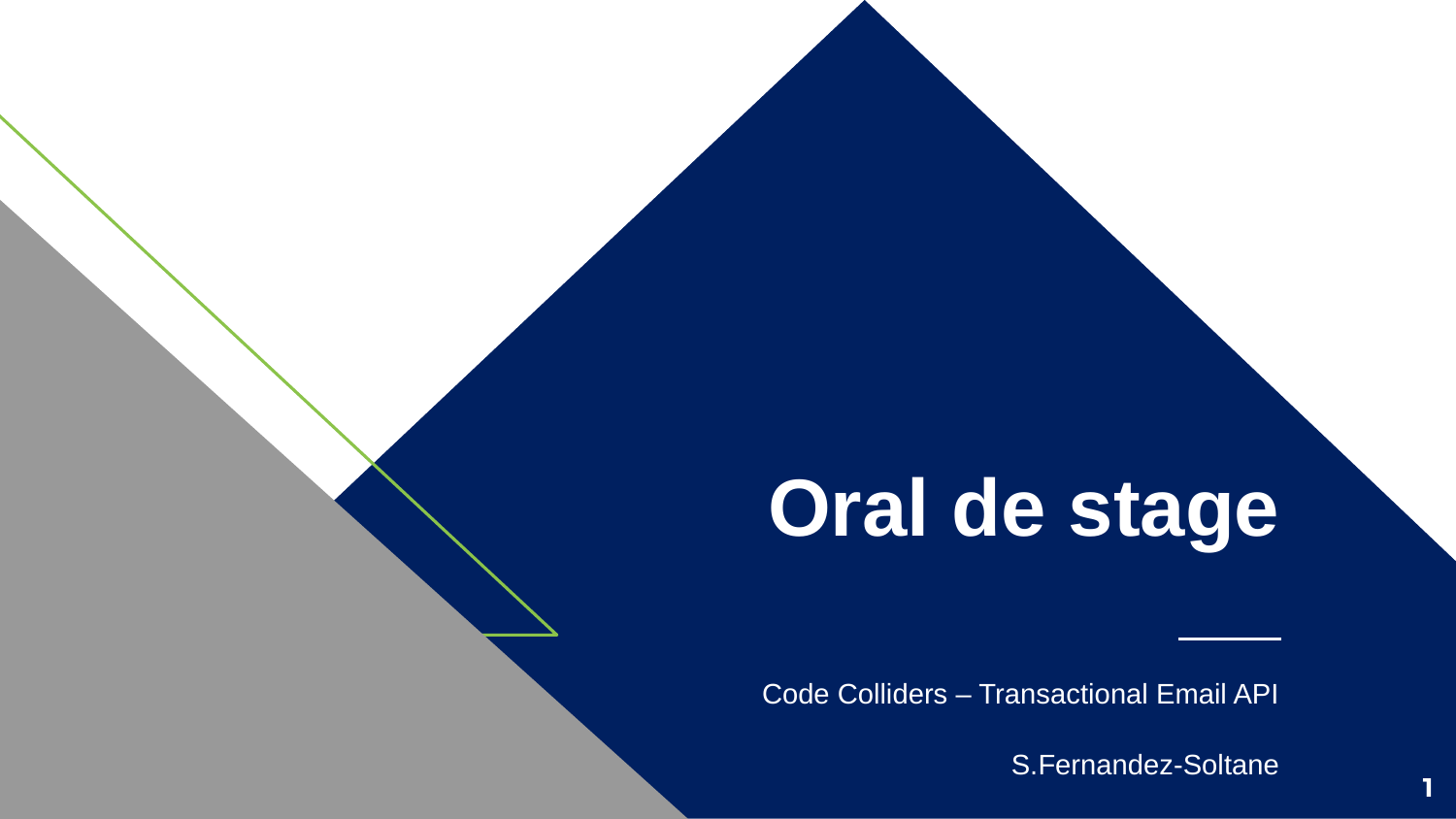

# Oral de stage
Code Colliders – Transactional Email API
S.Fernandez-Soltane
1